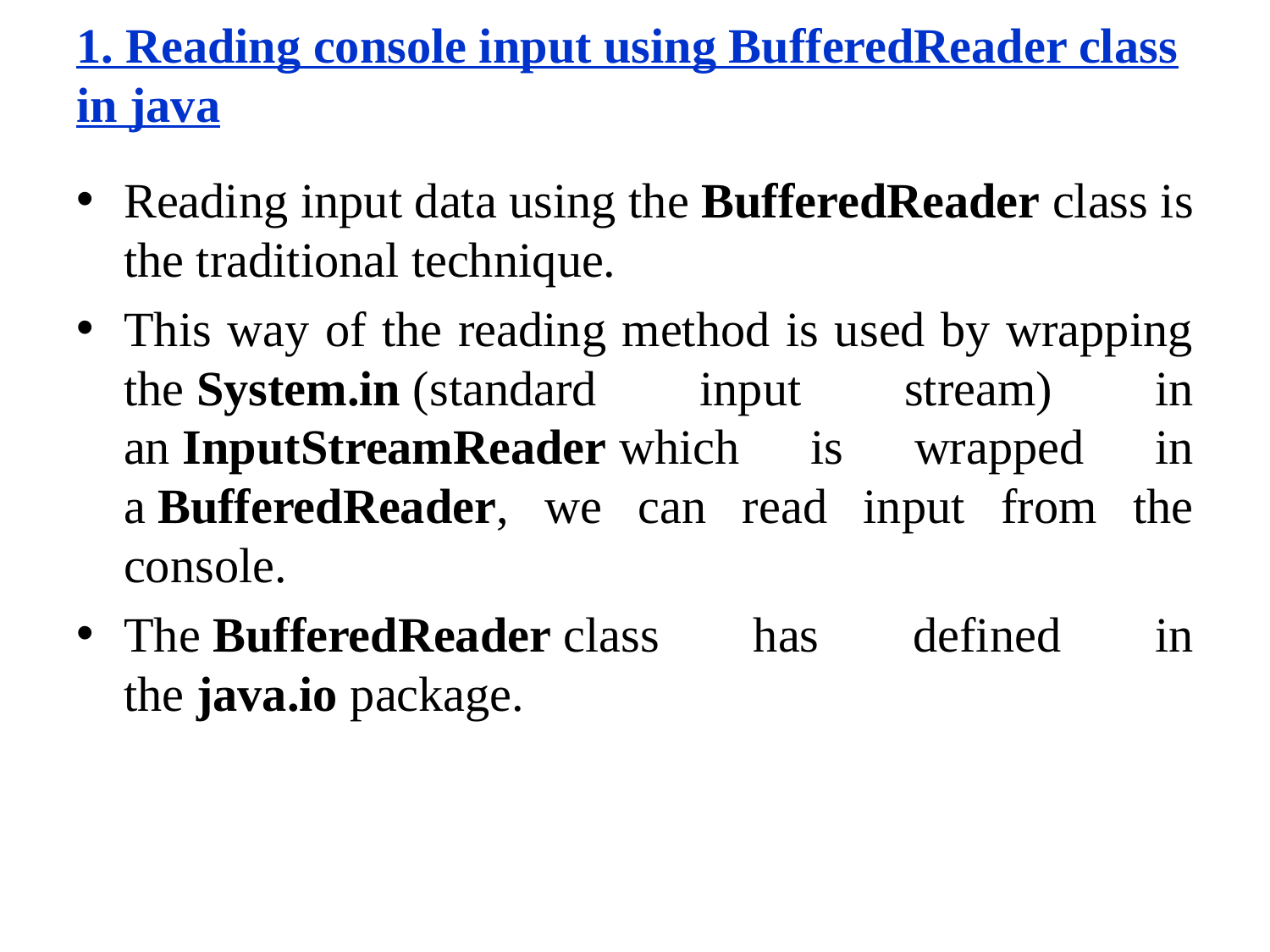

# 1. Reading console input using BufferedReader class in java
Reading input data using the BufferedReader class is the traditional technique.
This way of the reading method is used by wrapping the System.in (standard input stream) in an InputStreamReader which is wrapped in a BufferedReader, we can read input from the console.
The BufferedReader class has defined in the java.io package.